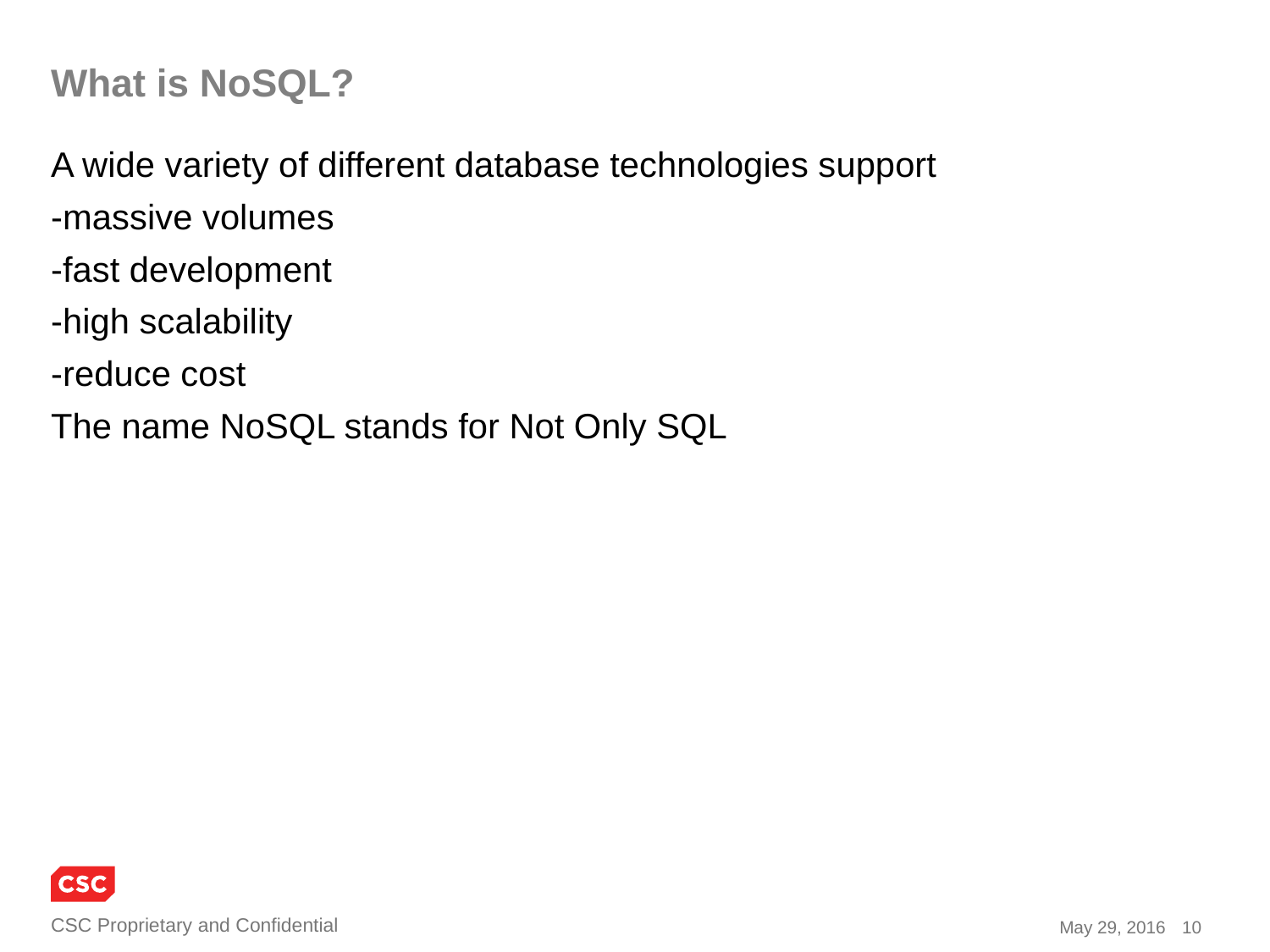

# What is NoSQL?
A wide variety of different database technologies support
-massive volumes
-fast development
-high scalability
-reduce cost
The name NoSQL stands for Not Only SQL